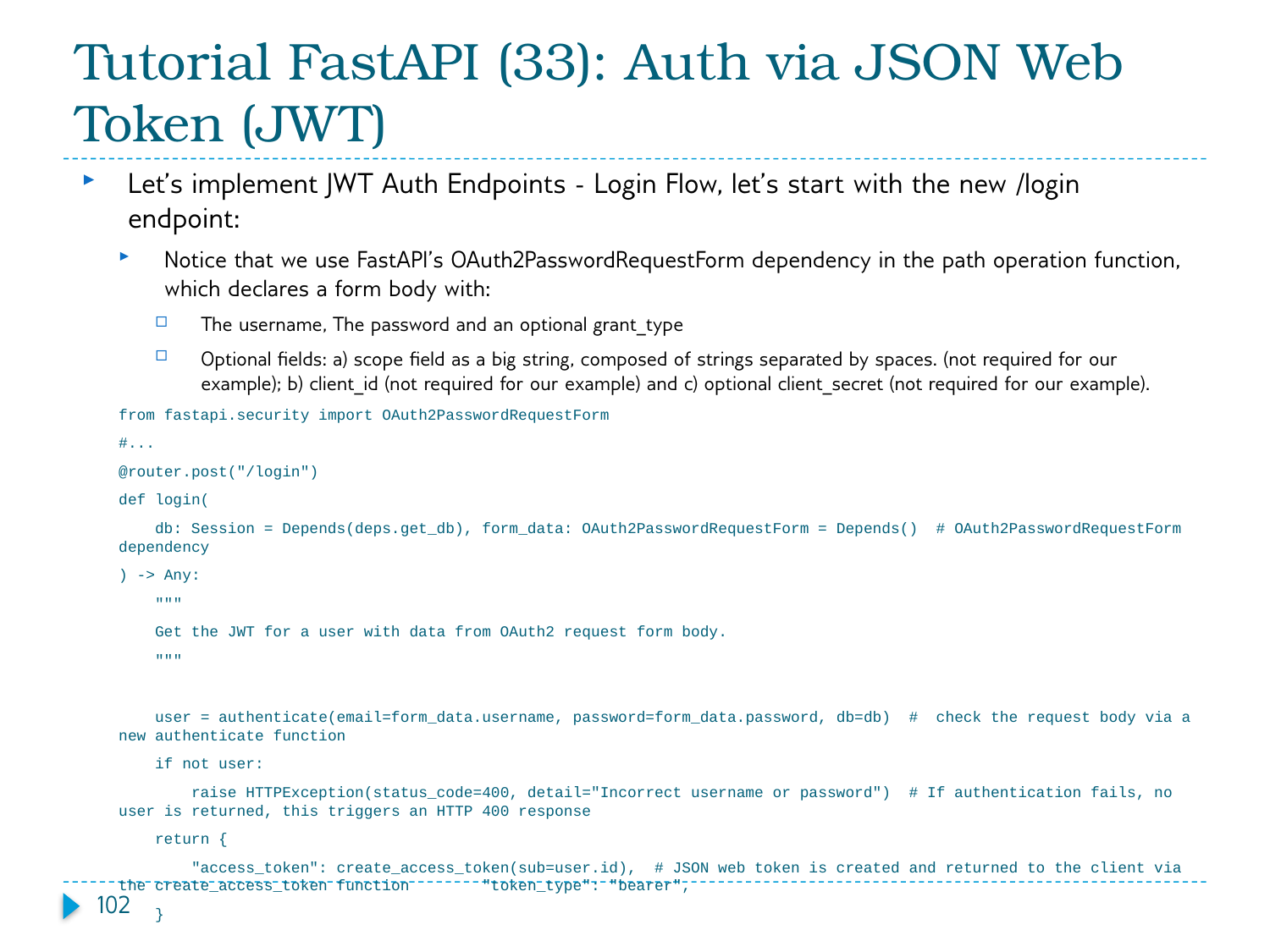

# Tutorial FastAPI (33): Auth via JSON Web Token (JWT)
Let’s implement JWT Auth Endpoints - Login Flow, let’s start with the new /login endpoint:
Notice that we use FastAPI’s OAuth2PasswordRequestForm dependency in the path operation function, which declares a form body with:
The username, The password and an optional grant_type
Optional fields: a) scope field as a big string, composed of strings separated by spaces. (not required for our example); b) client_id (not required for our example) and c) optional client_secret (not required for our example).
from fastapi.security import OAuth2PasswordRequestForm
#...
@router.post("/login")
def login(
    db: Session = Depends(deps.get_db), form_data: OAuth2PasswordRequestForm = Depends()  # OAuth2PasswordRequestForm dependency
) -> Any:
    """
    Get the JWT for a user with data from OAuth2 request form body.
    """

    user = authenticate(email=form_data.username, password=form_data.password, db=db)  #  check the request body via a new authenticate function
    if not user:
        raise HTTPException(status_code=400, detail="Incorrect username or password")  # If authentication fails, no user is returned, this triggers an HTTP 400 response
    return {
        "access_token": create_access_token(sub=user.id),  # JSON web token is created and returned to the client via the create_access_token function        "token_type": "bearer",
    }

102